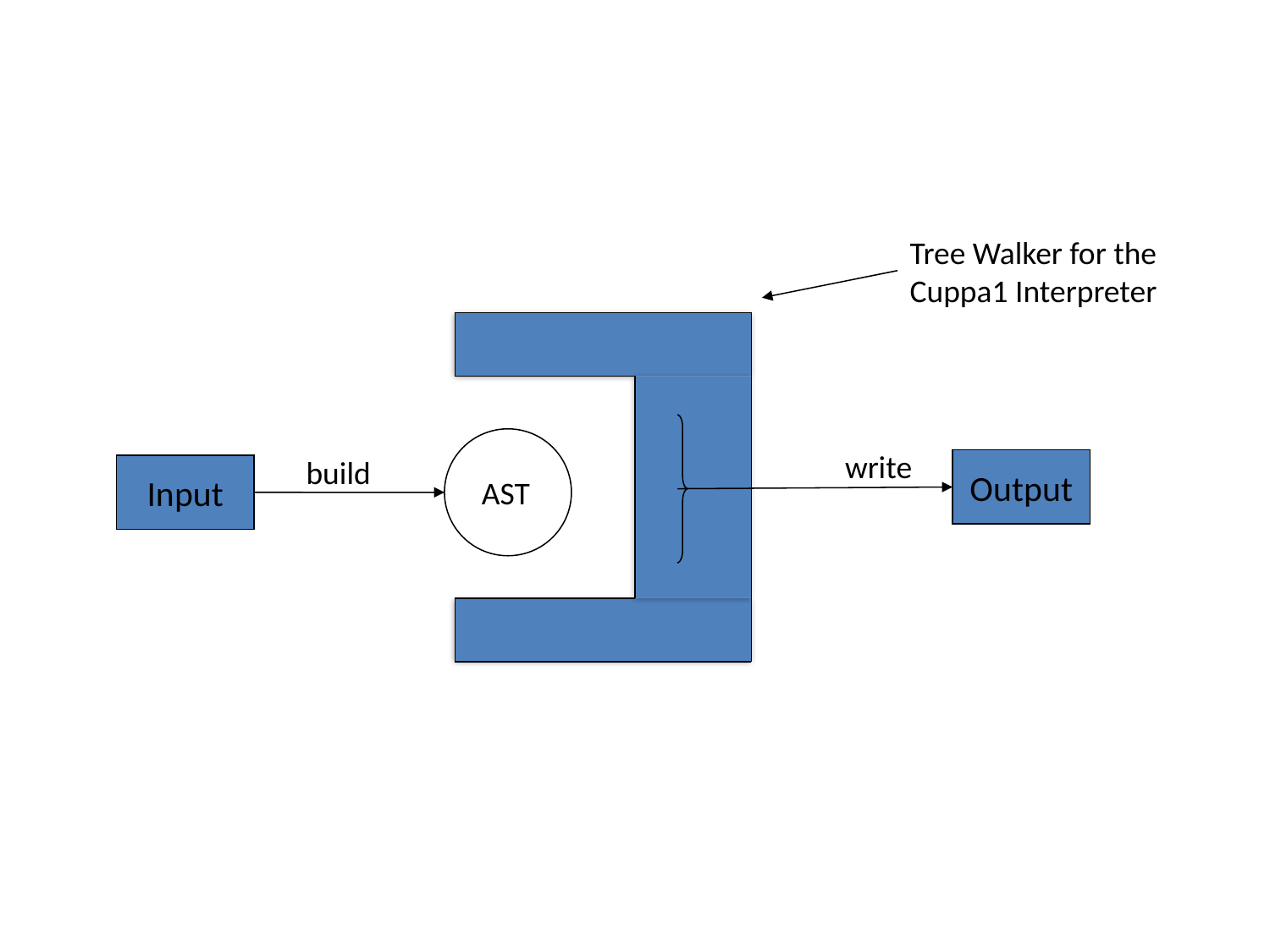

Tree Walker for the
Cuppa1 Interpreter

AST
write
build
Output
Input